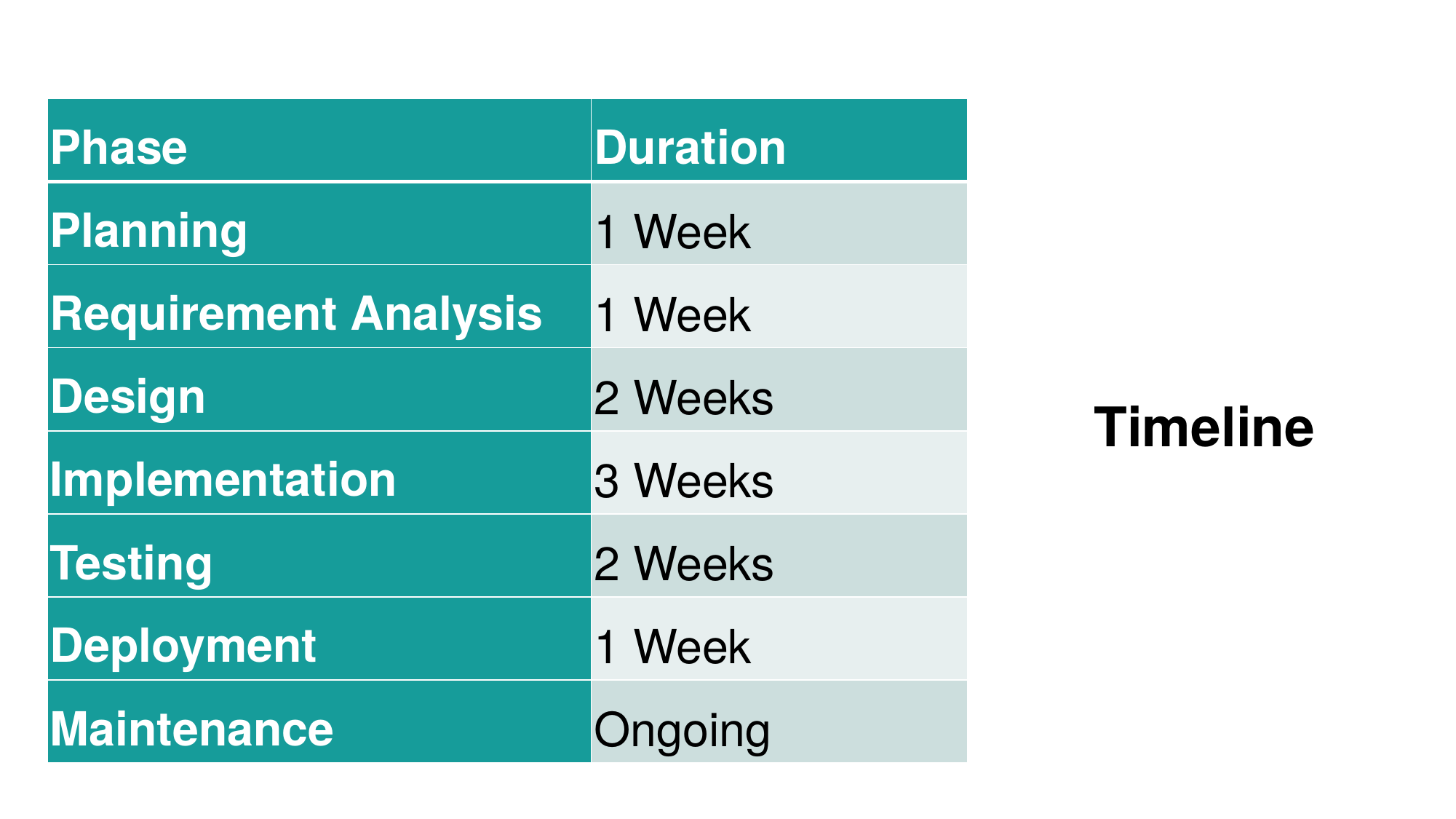

| Phase | Duration |
| --- | --- |
| Planning | 1 Week |
| Requirement Analysis | 1 Week |
| Design | 2 Weeks |
| Implementation | 3 Weeks |
| Testing | 2 Weeks |
| Deployment | 1 Week |
| Maintenance | Ongoing |
# Timeline